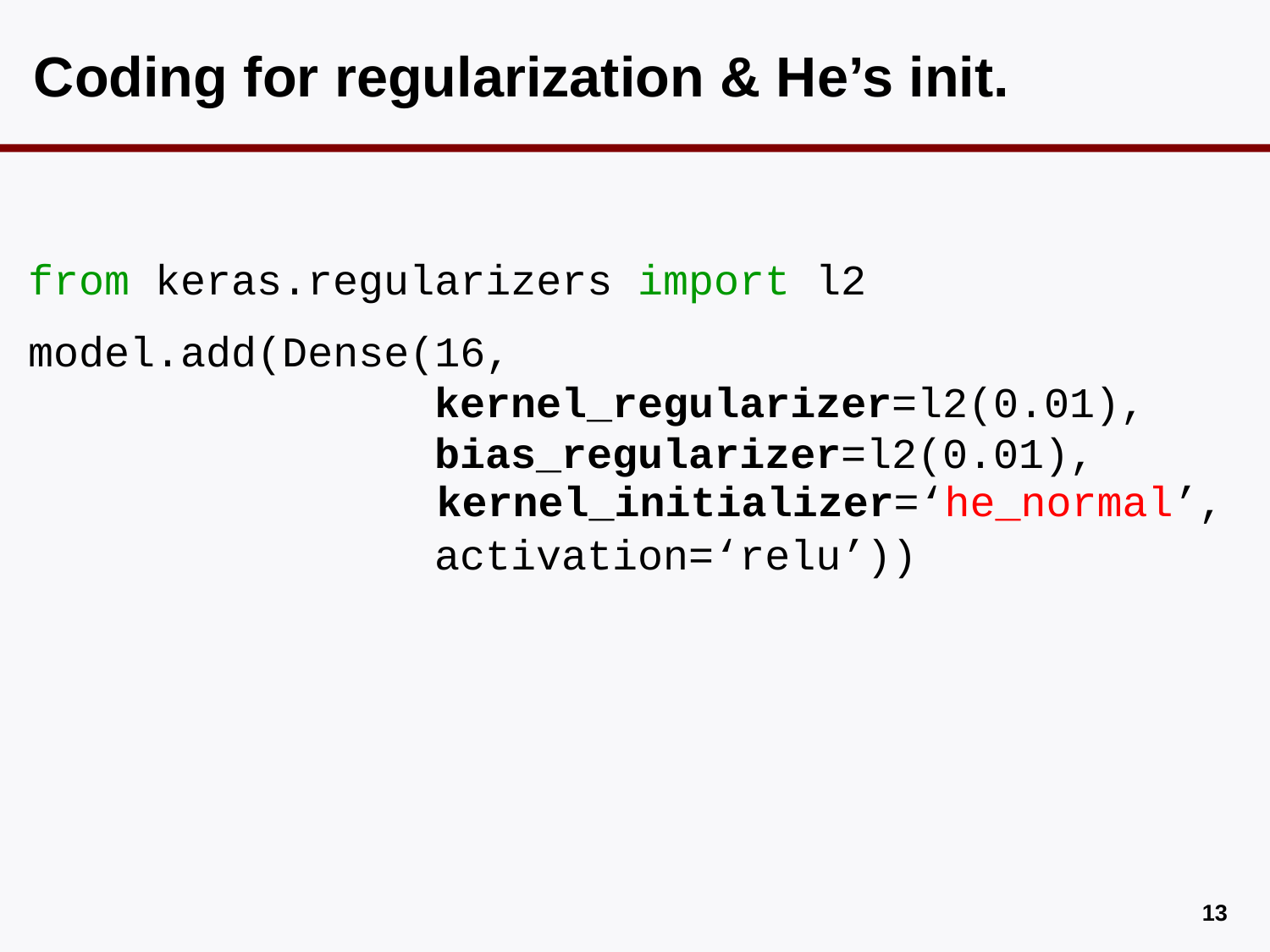

# Coding for regularization & He’s init.
from keras.regularizers import l2
model.add(Dense(16,
                kernel_regularizer=l2(0.01),
                bias_regularizer=l2(0.01),

                activation=‘relu’))

kernel_initializer=‘he_normal’,
13